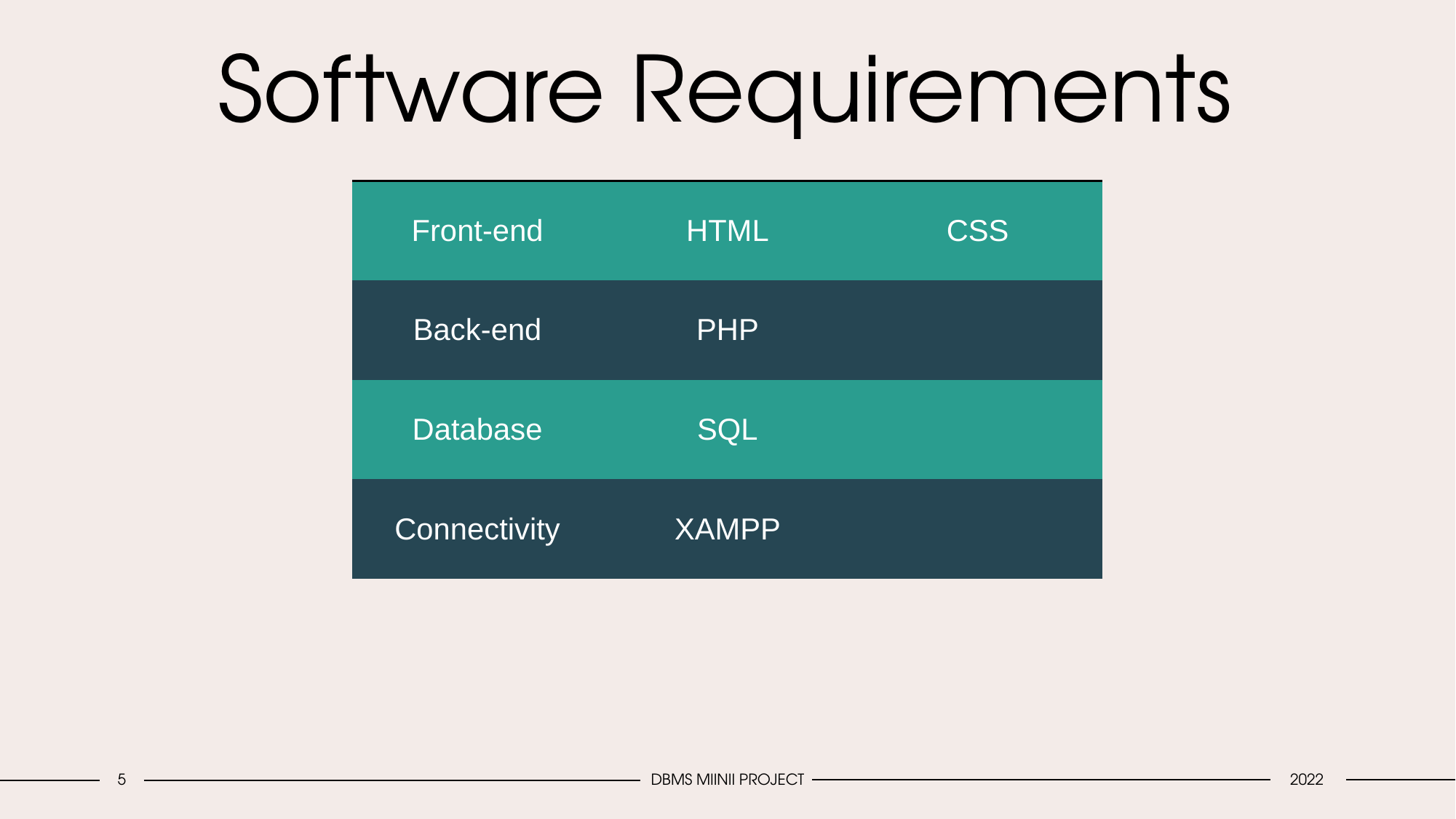

# Software Requirements
| Front-end | HTML | CSS |
| --- | --- | --- |
| Back-end | PHP |  |
| Database | SQL |  |
| Connectivity | XAMPP |  |
5
DBMS MIINII PROJECT
2022